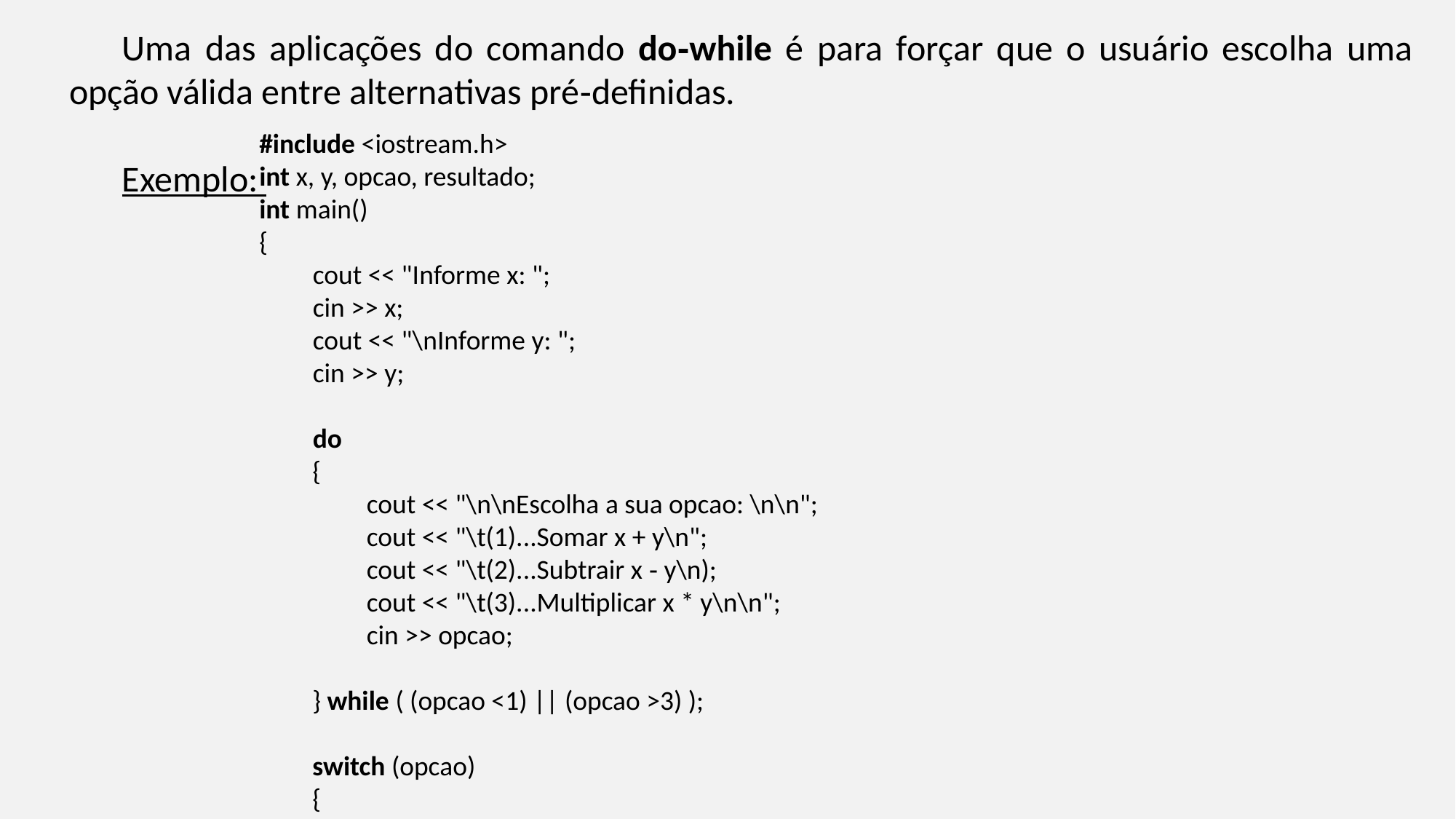

Uma das aplicações do comando do‐while é para forçar que o usuário escolha uma opção válida entre alternativas pré‐definidas.

Exemplo:
#include <iostream.h>
int x, y, opcao, resultado;
int main()
{
cout << "Informe x: ";
cin >> x;
cout << "\nInforme y: ";
cin >> y;

do
{
cout << "\n\nEscolha a sua opcao: \n\n";
cout << "\t(1)...Somar x + y\n";
cout << "\t(2)...Subtrair x ‐ y\n);
cout << "\t(3)...Multiplicar x * y\n\n";
cin >> opcao;

} while ( (opcao <1) || (opcao >3) );

switch (opcao)
{
case 1:
resultado = x+y;
break;
case 2:
resultado = x‐y;
break;
case 3:
resultado = x*y;
break;
}

cout << "\n\nResultado da operação:", resultado;

system (“PAUSE”);
return 0;
}